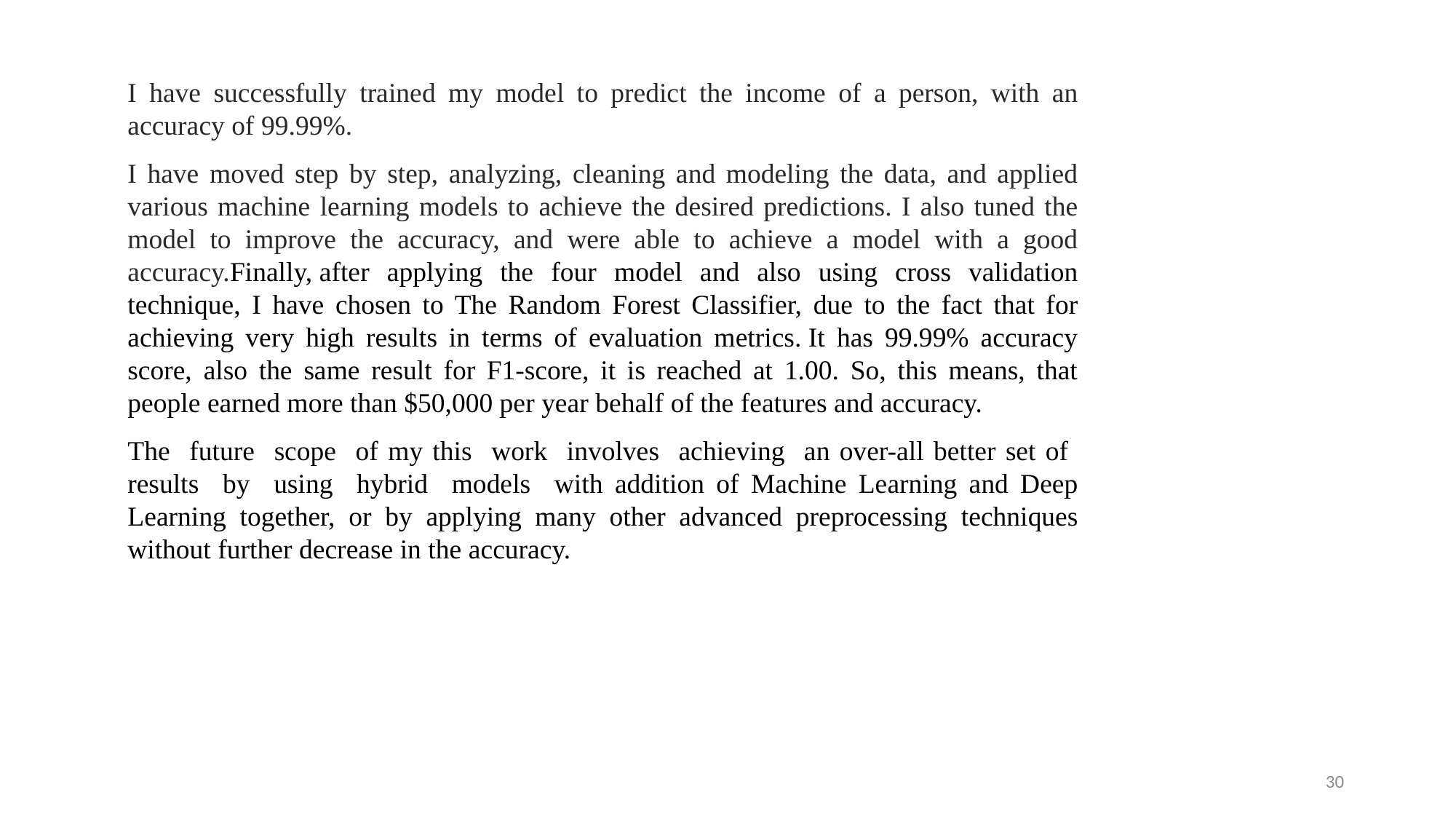

I have successfully trained my model to predict the income of a person, with an accuracy of 99.99%.
I have moved step by step, analyzing, cleaning and modeling the data, and applied various machine learning models to achieve the desired predictions. I also tuned the model to improve the accuracy, and were able to achieve a model with a good accuracy.Finally, after applying the four model and also using cross validation technique, I have chosen to The Random Forest Classifier, due to the fact that for achieving very high results in terms of evaluation metrics. It has 99.99% accuracy score, also the same result for F1-score, it is reached at 1.00. So, this means, that people earned more than $50,000 per year behalf of the features and accuracy.
The  future  scope  of my this  work  involves  achieving  an over-all better set of  results  by  using  hybrid  models  with addition of Machine Learning and Deep Learning together, or by applying many other advanced preprocessing techniques without further decrease in the accuracy.

30